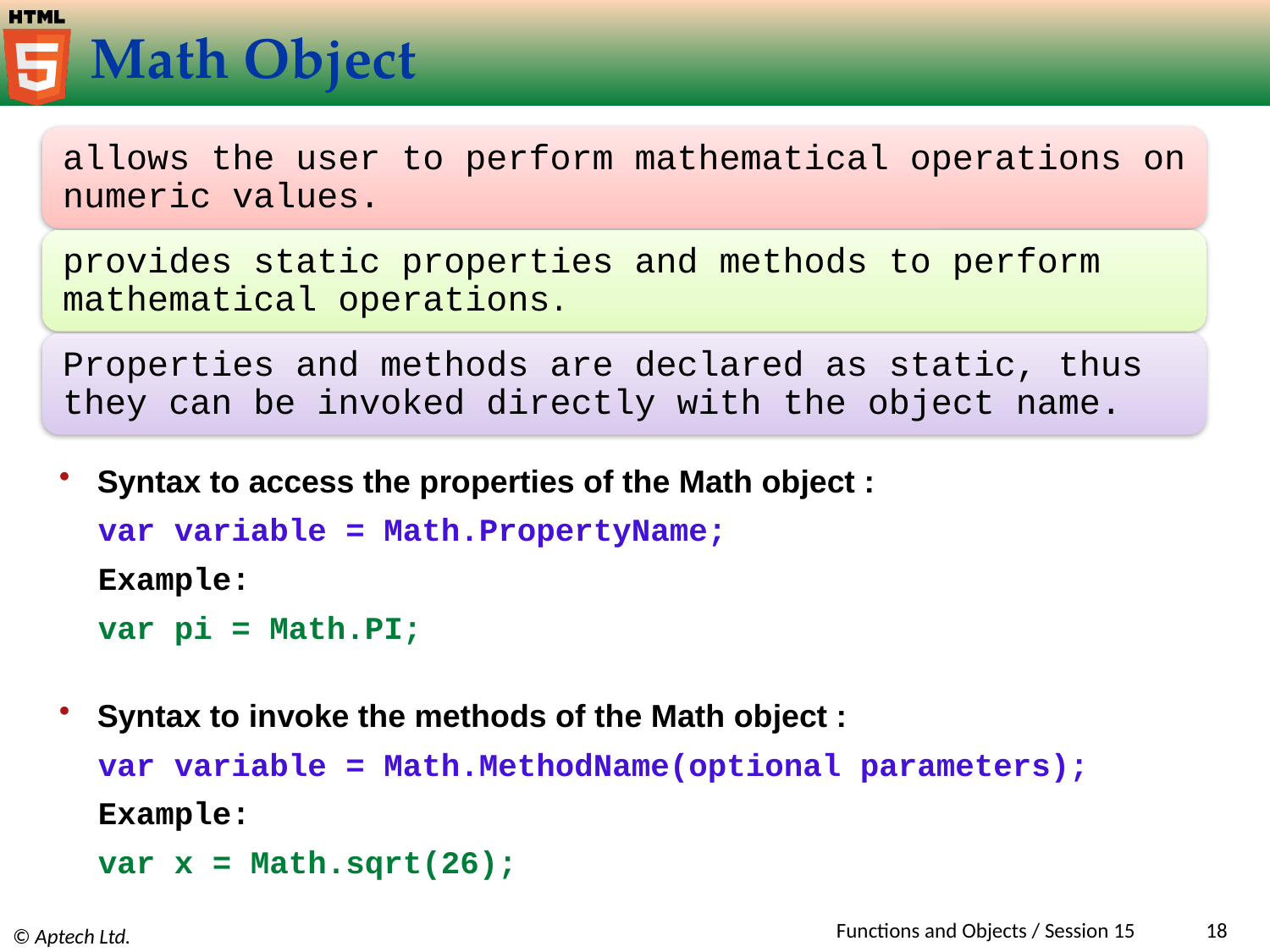

# Math Object
allows the user to perform mathematical operations on numeric values.
provides static properties and methods to perform mathematical operations.
Properties and methods are declared as static, thus they can be invoked directly with the object name.
Syntax to access the properties of the Math object :
var variable = Math.PropertyName;
Example:
var pi = Math.PI;
Syntax to invoke the methods of the Math object :
var variable = Math.MethodName(optional parameters);
Example:
var x = Math.sqrt(26);

Functions and Objects / Session 15
18